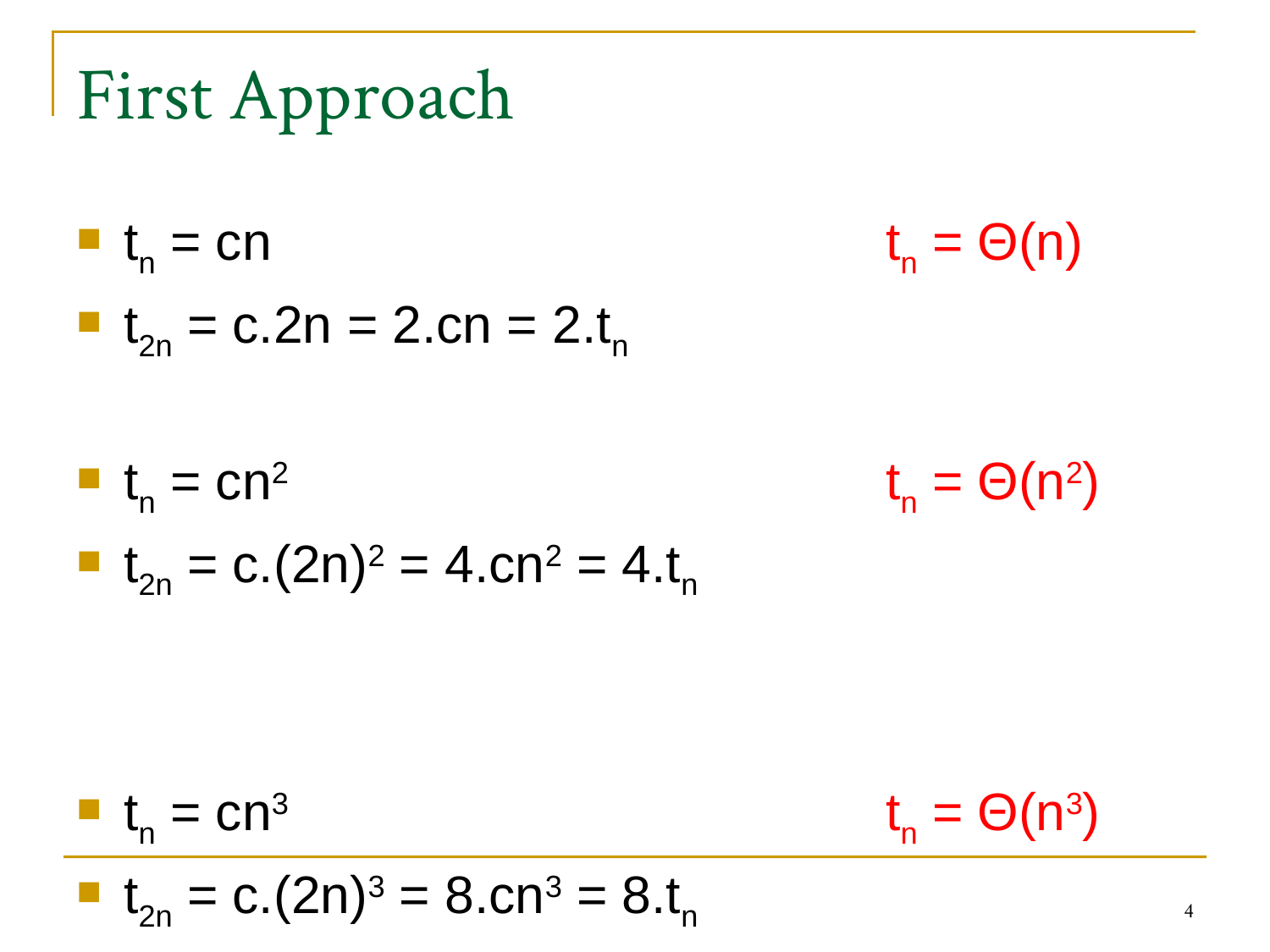

# First Approach
tn = cn			 		tn = Θ(n)
t2n = c.2n = 2.cn = 2.tn

tn = cn2			 		tn = Θ(n2)
t2n = c.(2n)2 = 4.cn2 = 4.tn

tn = cn3			 		tn = Θ(n3)
t2n = c.(2n)3 = 8.cn3 = 8.tn

4